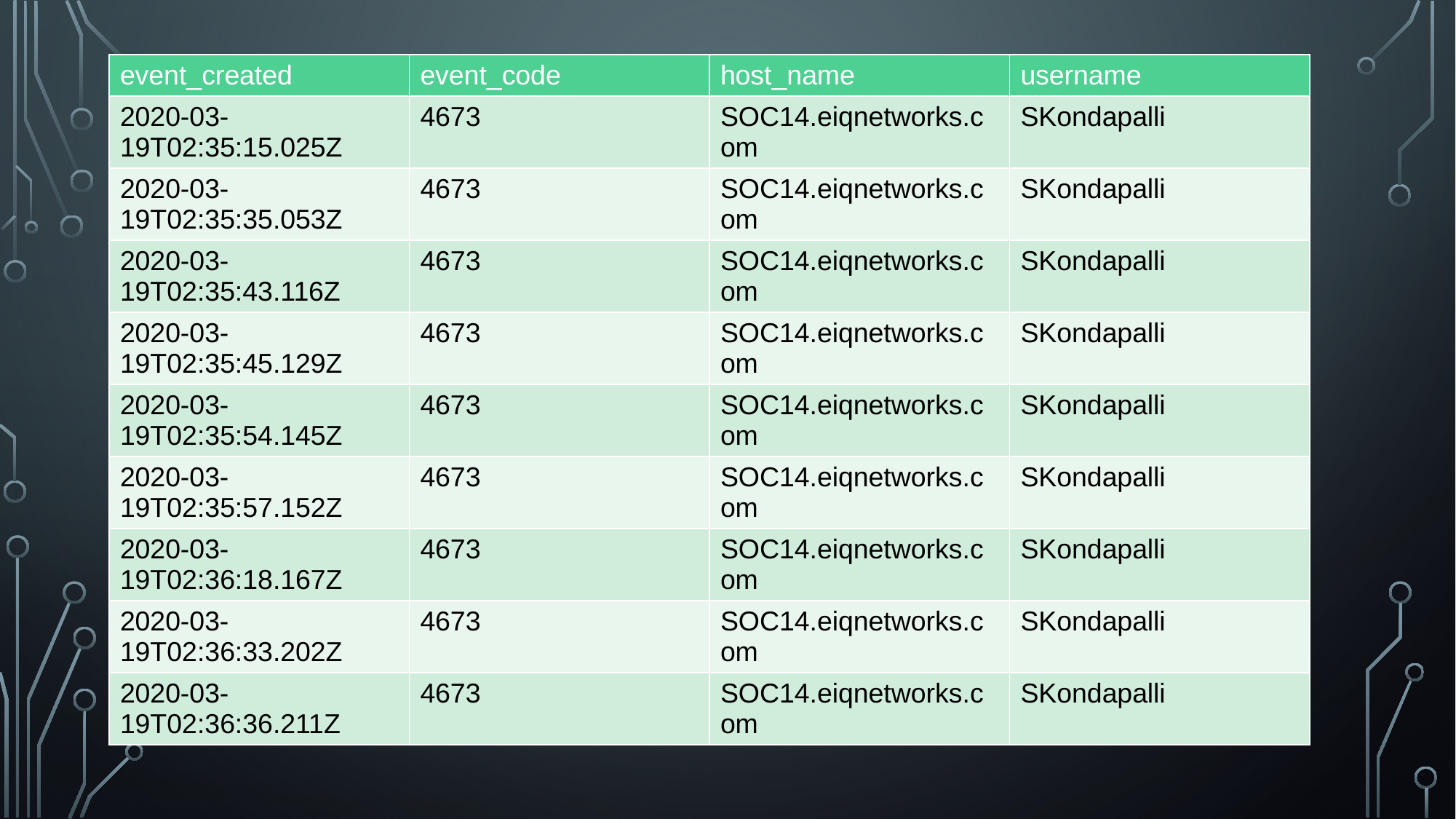

| event\_created | event\_code | host\_name | username |
| --- | --- | --- | --- |
| 2020-03-19T02:35:15.025Z | 4673 | SOC14.eiqnetworks.com | SKondapalli |
| 2020-03-19T02:35:35.053Z | 4673 | SOC14.eiqnetworks.com | SKondapalli |
| 2020-03-19T02:35:43.116Z | 4673 | SOC14.eiqnetworks.com | SKondapalli |
| 2020-03-19T02:35:45.129Z | 4673 | SOC14.eiqnetworks.com | SKondapalli |
| 2020-03-19T02:35:54.145Z | 4673 | SOC14.eiqnetworks.com | SKondapalli |
| 2020-03-19T02:35:57.152Z | 4673 | SOC14.eiqnetworks.com | SKondapalli |
| 2020-03-19T02:36:18.167Z | 4673 | SOC14.eiqnetworks.com | SKondapalli |
| 2020-03-19T02:36:33.202Z | 4673 | SOC14.eiqnetworks.com | SKondapalli |
| 2020-03-19T02:36:36.211Z | 4673 | SOC14.eiqnetworks.com | SKondapalli |